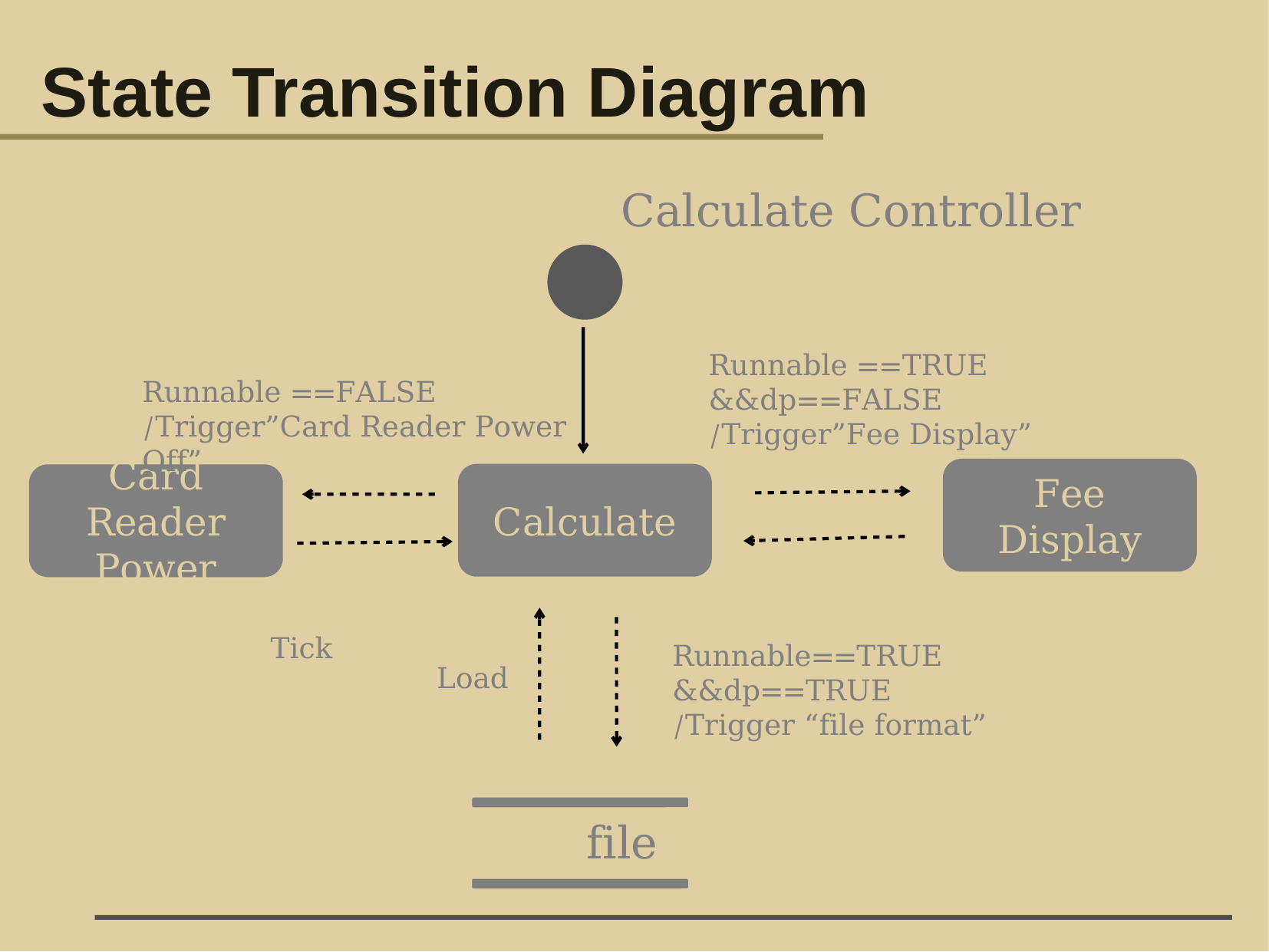

State Transition Diagram

Calculate Controller

Runnable ==TRUE
&&dp==FALSE
/Trigger”Fee Display”
Runnable ==FALSE
/Trigger”Card Reader Power Off”
Fee Display
Calculate
Card Reader Power

Tick
Runnable==TRUE
&&dp==TRUE
/Trigger “file format”
Load

	file